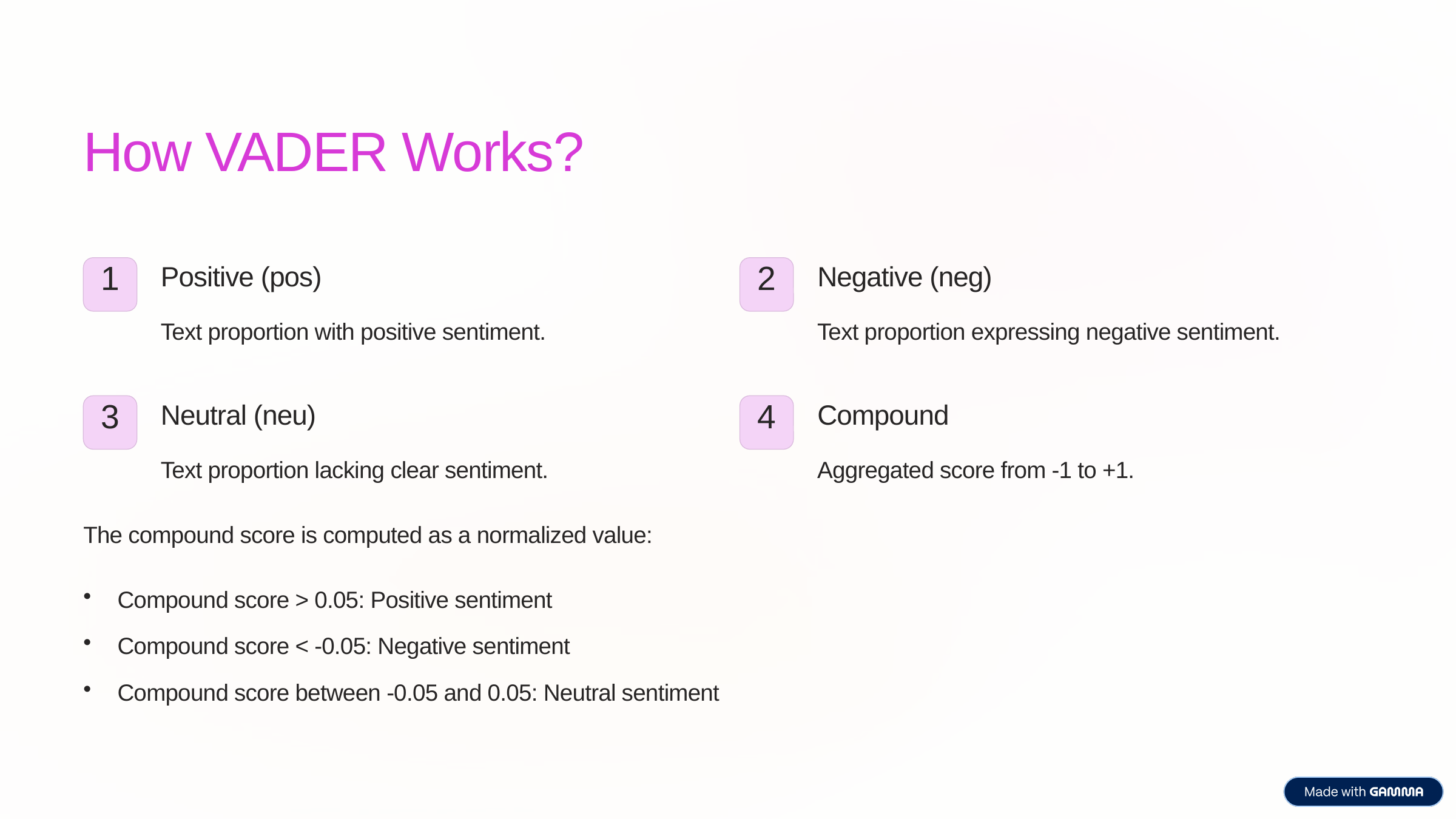

How VADER Works?

Positive (pos)

Negative (neg)
1
2
Text proportion with positive sentiment.
Text proportion expressing negative sentiment.

Neutral (neu)

Compound
3
4
Text proportion lacking clear sentiment.
Aggregated score from -1 to +1.
The compound score is computed as a normalized value:
Compound score > 0.05: Positive sentiment
Compound score < -0.05: Negative sentiment
Compound score between -0.05 and 0.05: Neutral sentiment